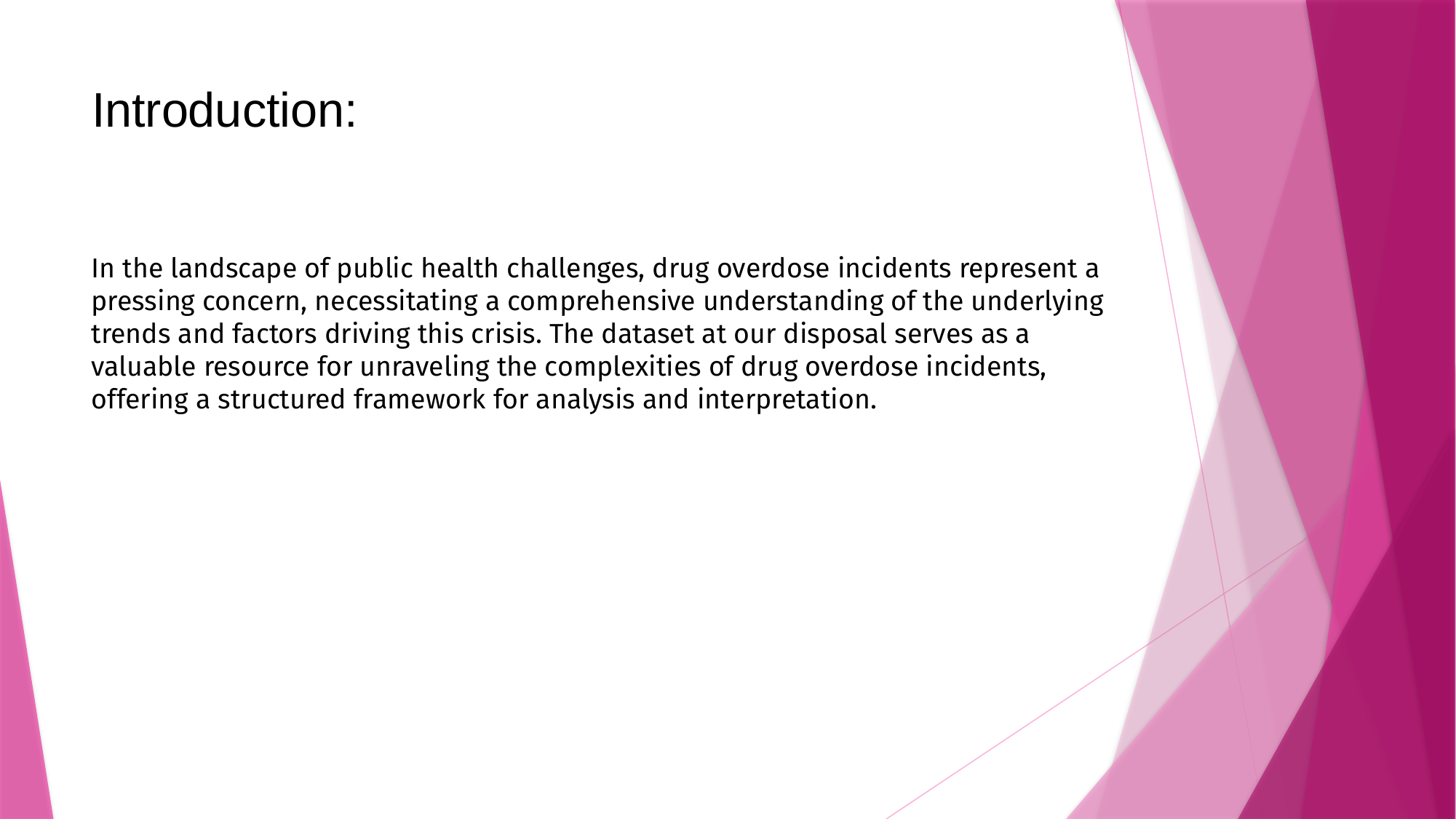

# Introduction:
In the landscape of public health challenges, drug overdose incidents represent a pressing concern, necessitating a comprehensive understanding of the underlying trends and factors driving this crisis. The dataset at our disposal serves as a valuable resource for unraveling the complexities of drug overdose incidents, offering a structured framework for analysis and interpretation.